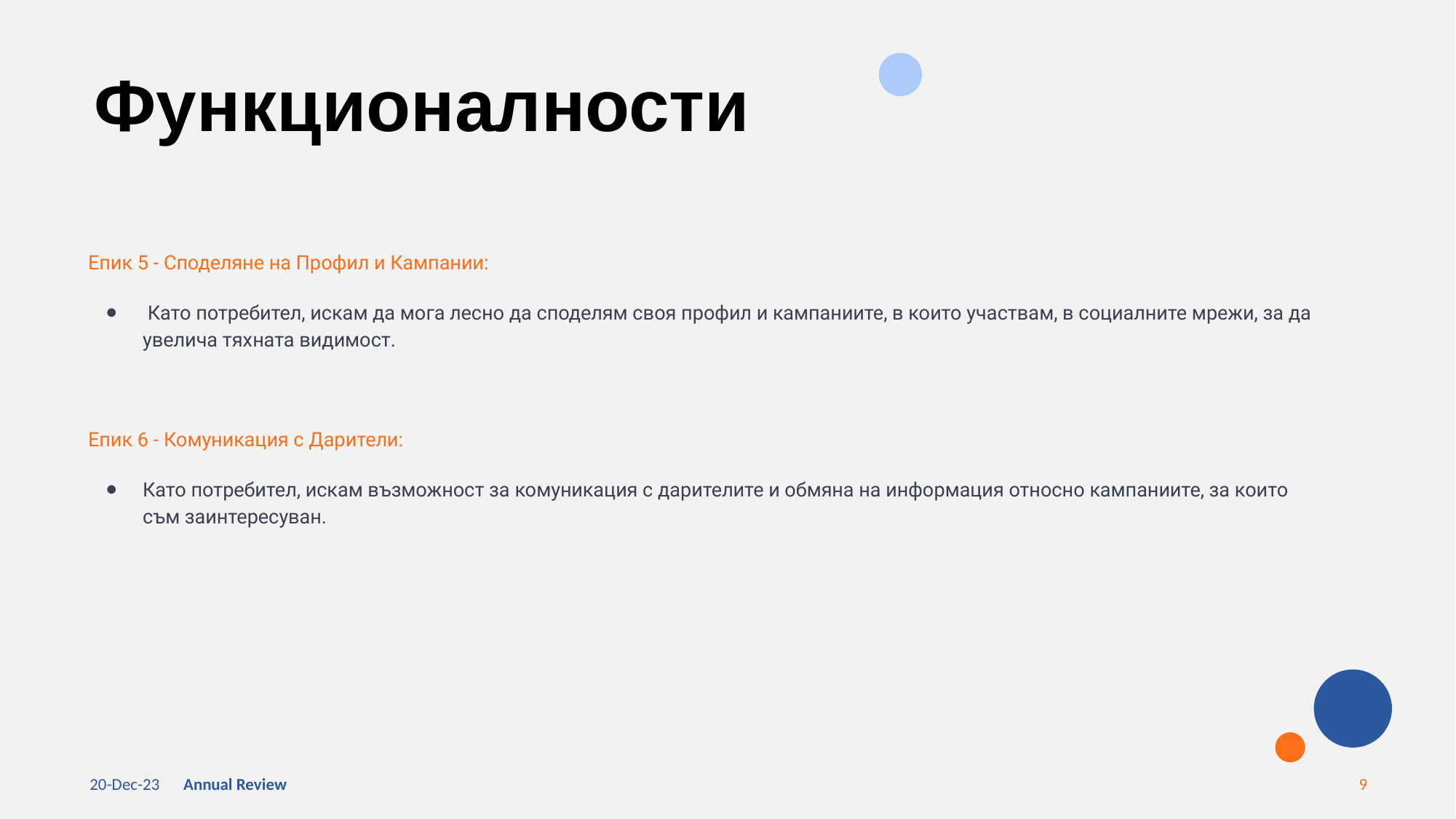

# Функционалности
Епик 5 - Споделяне на Профил и Кампании:
 Като потребител, искам да мога лесно да споделям своя профил и кампаниите, в които участвам, в социалните мрежи, за да увелича тяхната видимост.

Епик 6 - Комуникация с Дарители:
Като потребител, искам възможност за комуникация с дарителите и обмяна на информация относно кампаниите, за които съм заинтересуван.